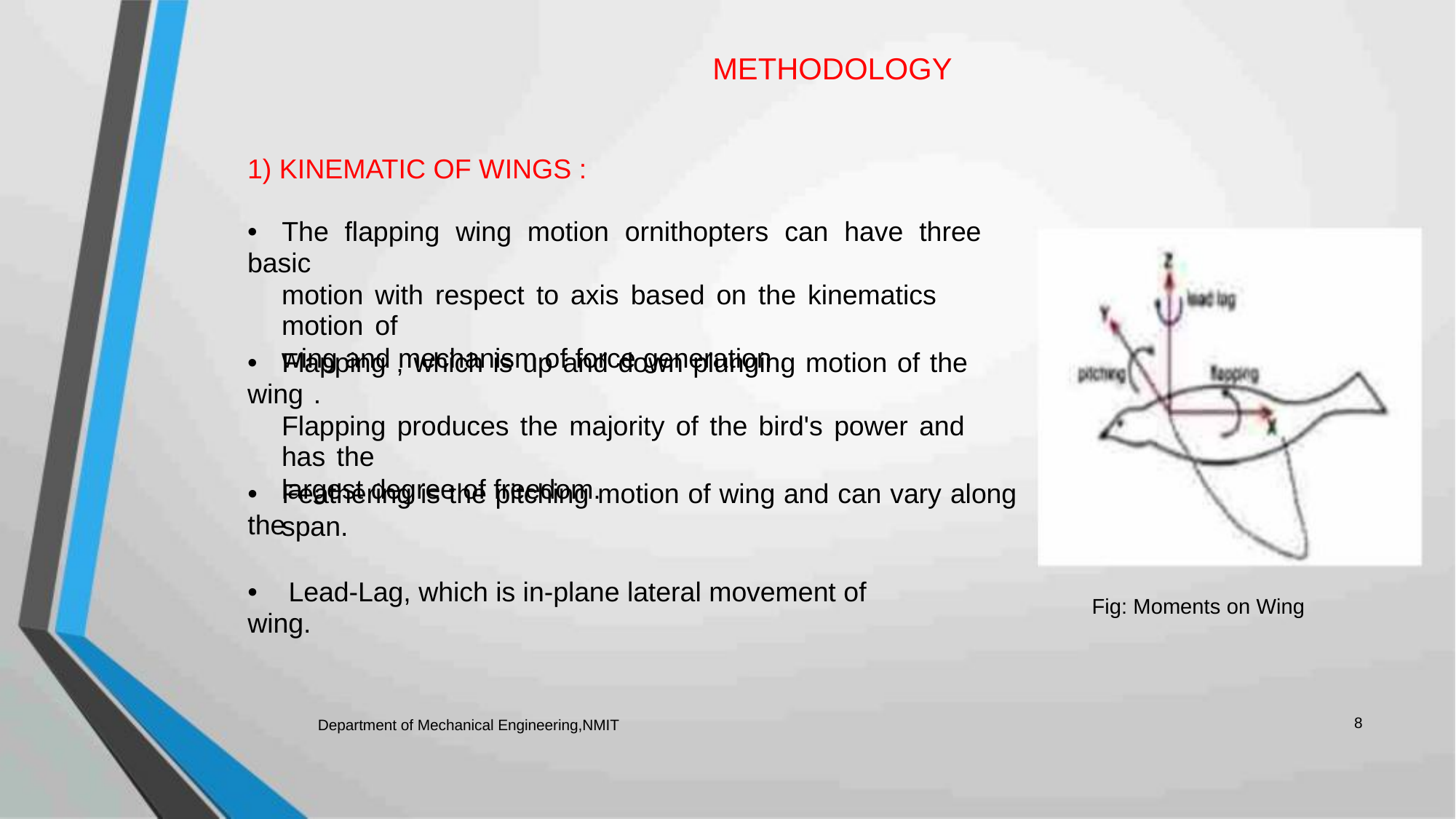

METHODOLOGY
1) KINEMATIC OF WINGS :
• The flapping wing motion ornithopters can have three basic
motion with respect to axis based on the kinematics motion of
wing and mechanism of force generation .
• Flapping , which is up and down plunging motion of the wing .
Flapping produces the majority of the bird's power and has the
largest degree of freedom.
• Feathering is the pitching motion of wing and can vary along the
span.
• Lead-Lag, which is in-plane lateral movement of wing.
Fig: Moments on Wing
8
Department of Mechanical Engineering,NMIT